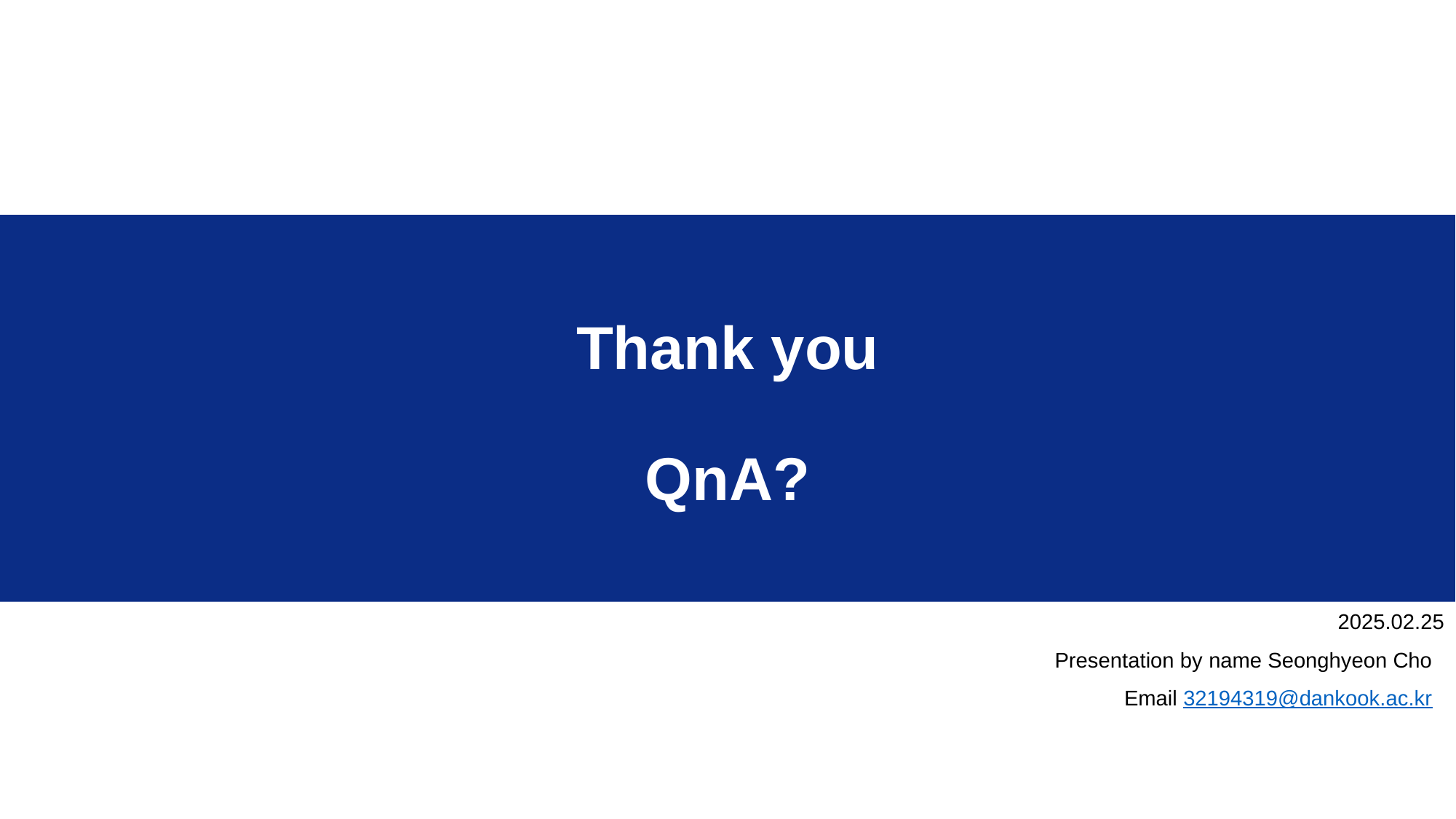

# Thank you QnA?
2025.02.25
Presentation by name Seonghyeon Cho
Email 32194319@dankook.ac.kr